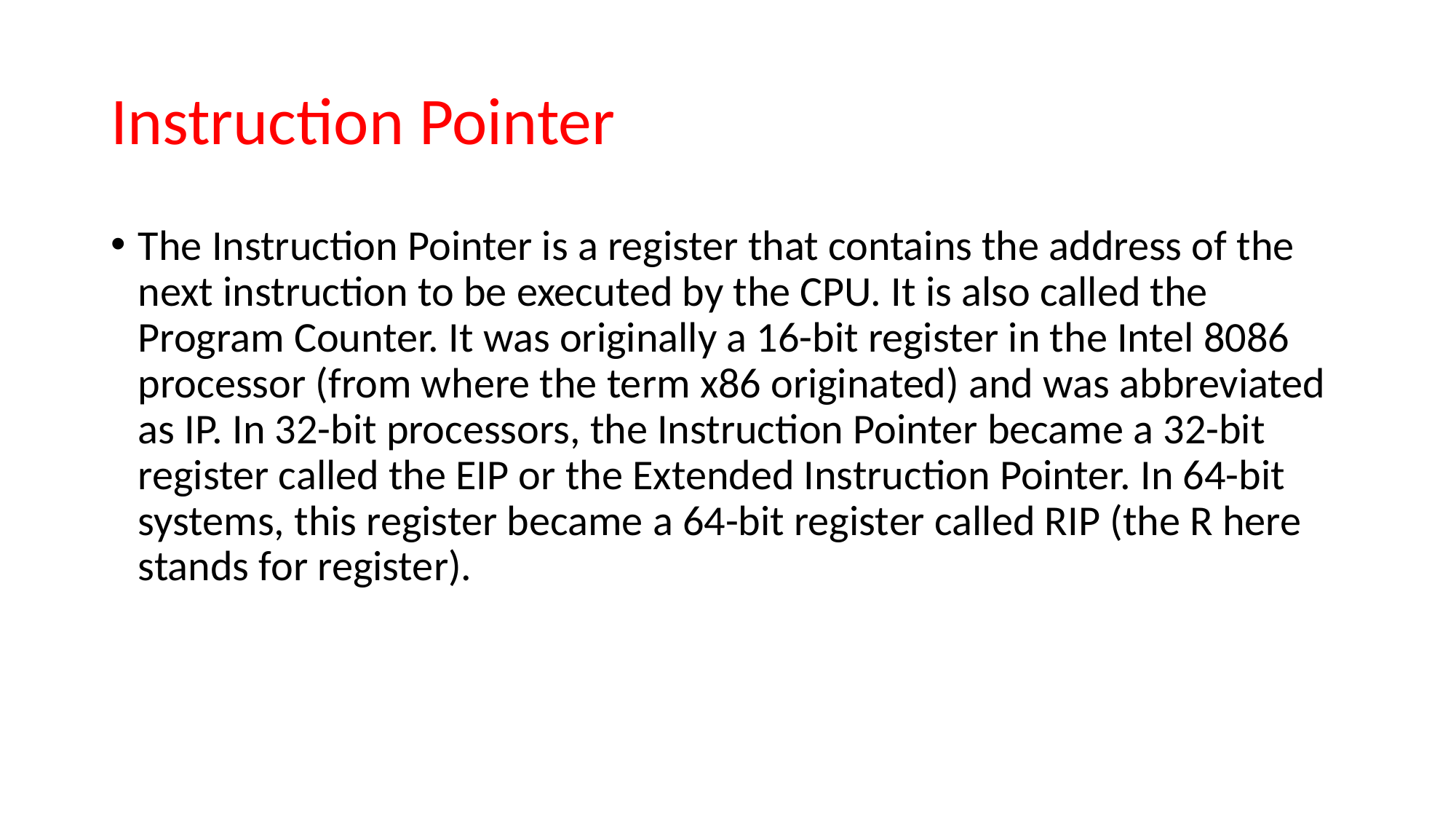

# Instruction Pointer
The Instruction Pointer is a register that contains the address of the next instruction to be executed by the CPU. It is also called the Program Counter. It was originally a 16-bit register in the Intel 8086 processor (from where the term x86 originated) and was abbreviated as IP. In 32-bit processors, the Instruction Pointer became a 32-bit register called the EIP or the Extended Instruction Pointer. In 64-bit systems, this register became a 64-bit register called RIP (the R here stands for register).